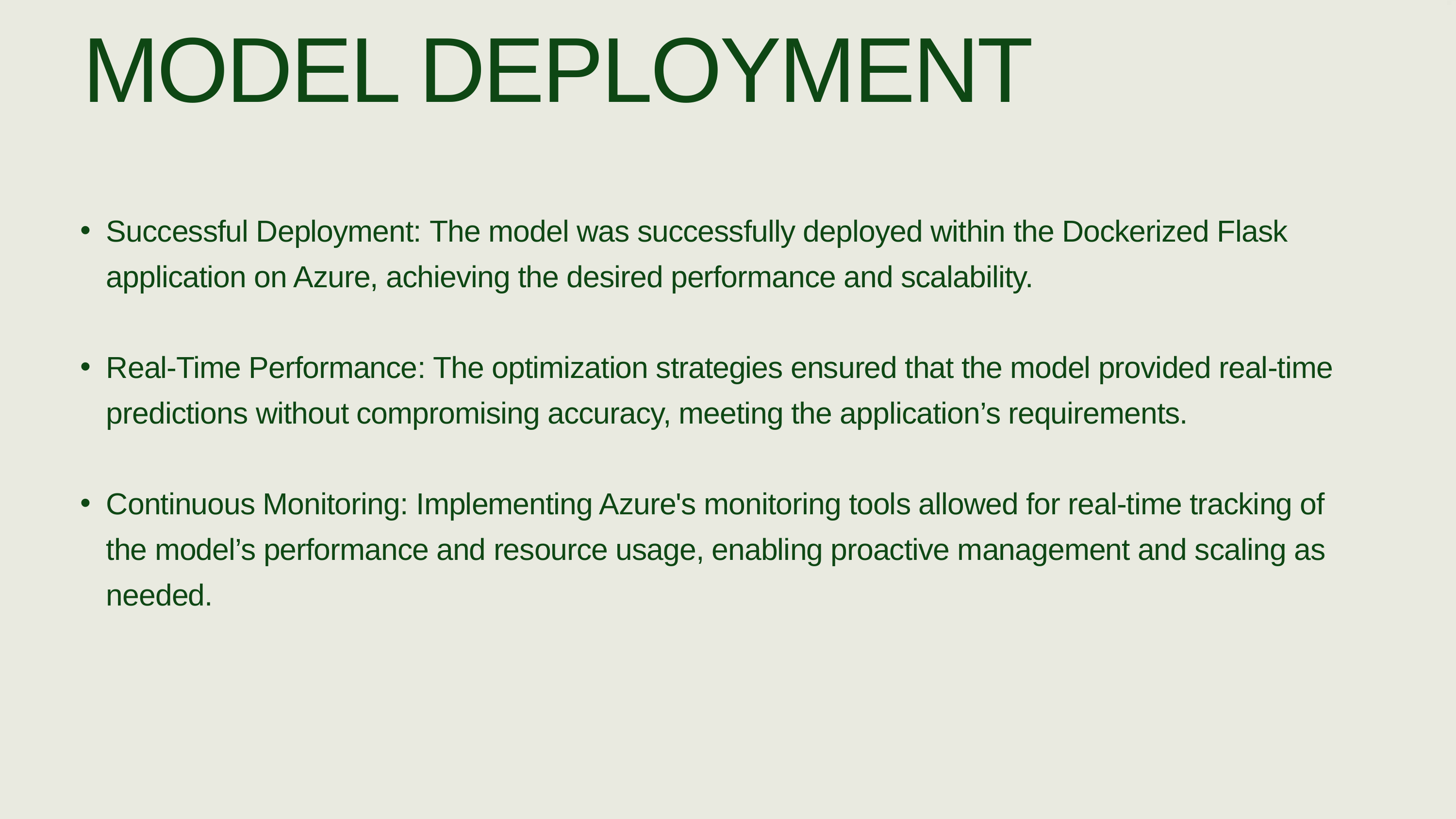

MODEL DEPLOYMENT
Successful Deployment: The model was successfully deployed within the Dockerized Flask application on Azure, achieving the desired performance and scalability.

Real-Time Performance: The optimization strategies ensured that the model provided real-time predictions without compromising accuracy, meeting the application’s requirements.

Continuous Monitoring: Implementing Azure's monitoring tools allowed for real-time tracking of the model’s performance and resource usage, enabling proactive management and scaling as needed.